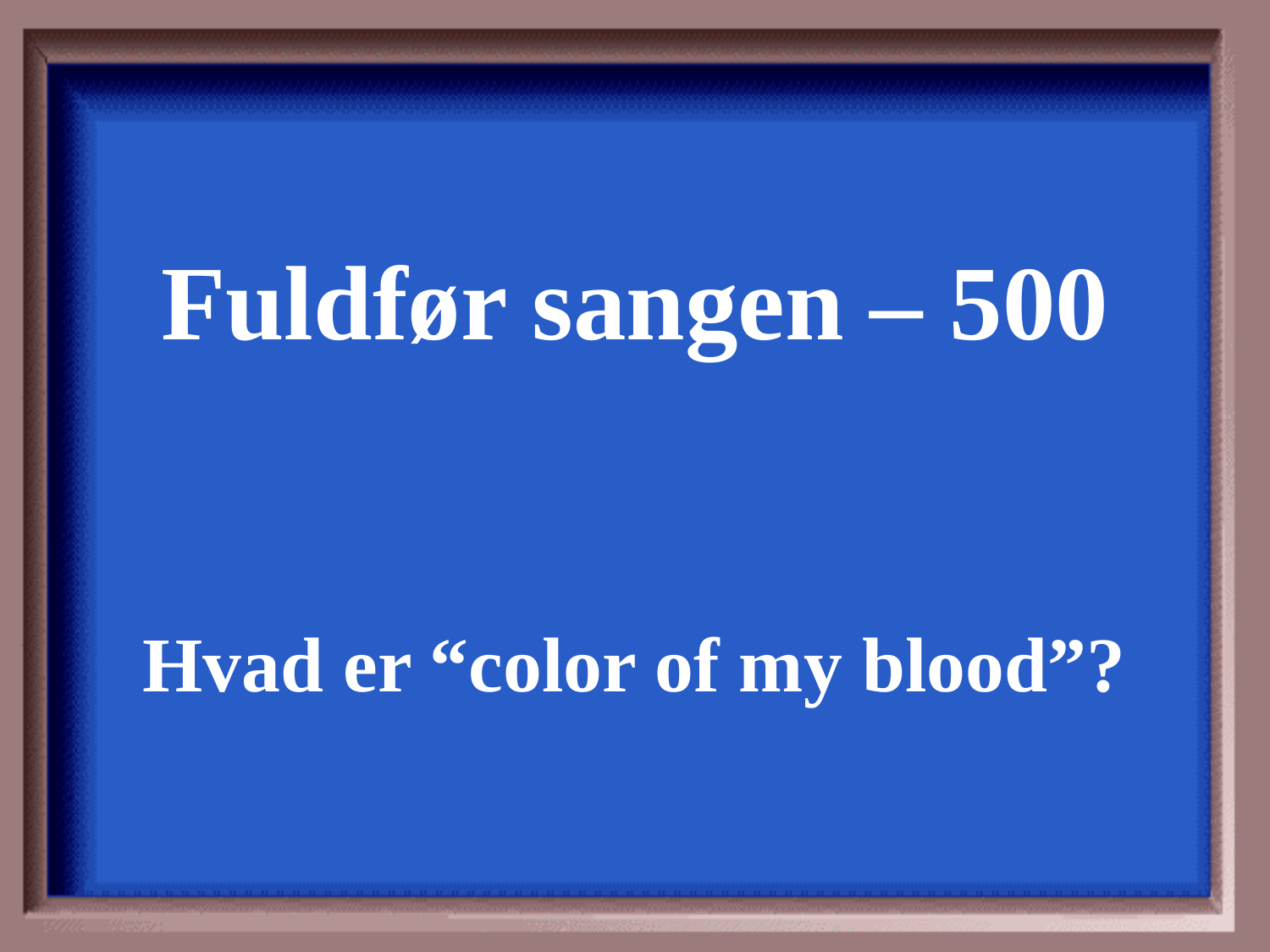

Fuldfør sangen – 500
Hvad er “color of my blood”?